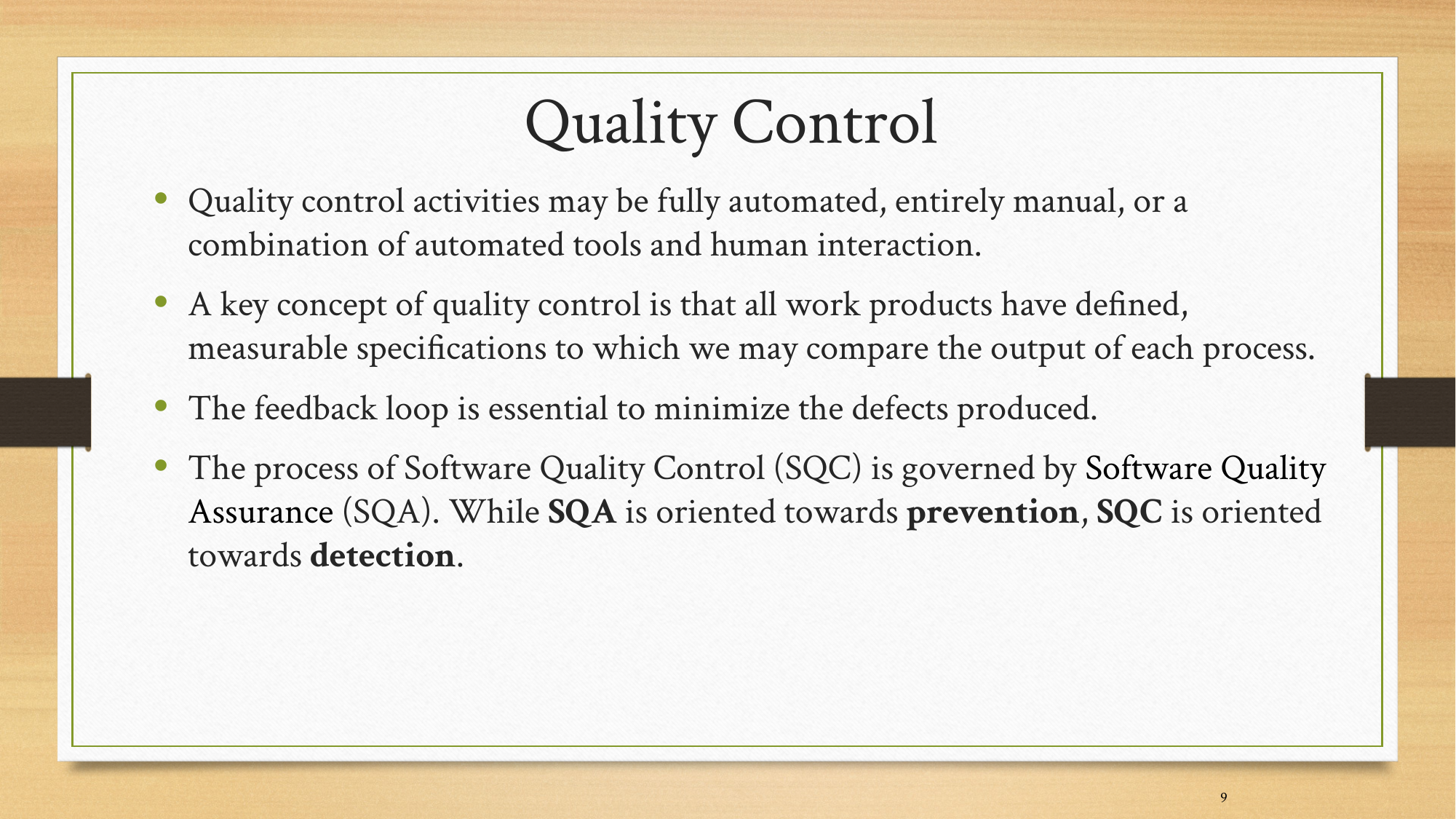

Quality Control
Quality control activities may be fully automated, entirely manual, or a combination of automated tools and human interaction.
A key concept of quality control is that all work products have defined, measurable specifications to which we may compare the output of each process.
The feedback loop is essential to minimize the defects produced.
The process of Software Quality Control (SQC) is governed by Software Quality Assurance (SQA). While SQA is oriented towards prevention, SQC is oriented towards detection.

9